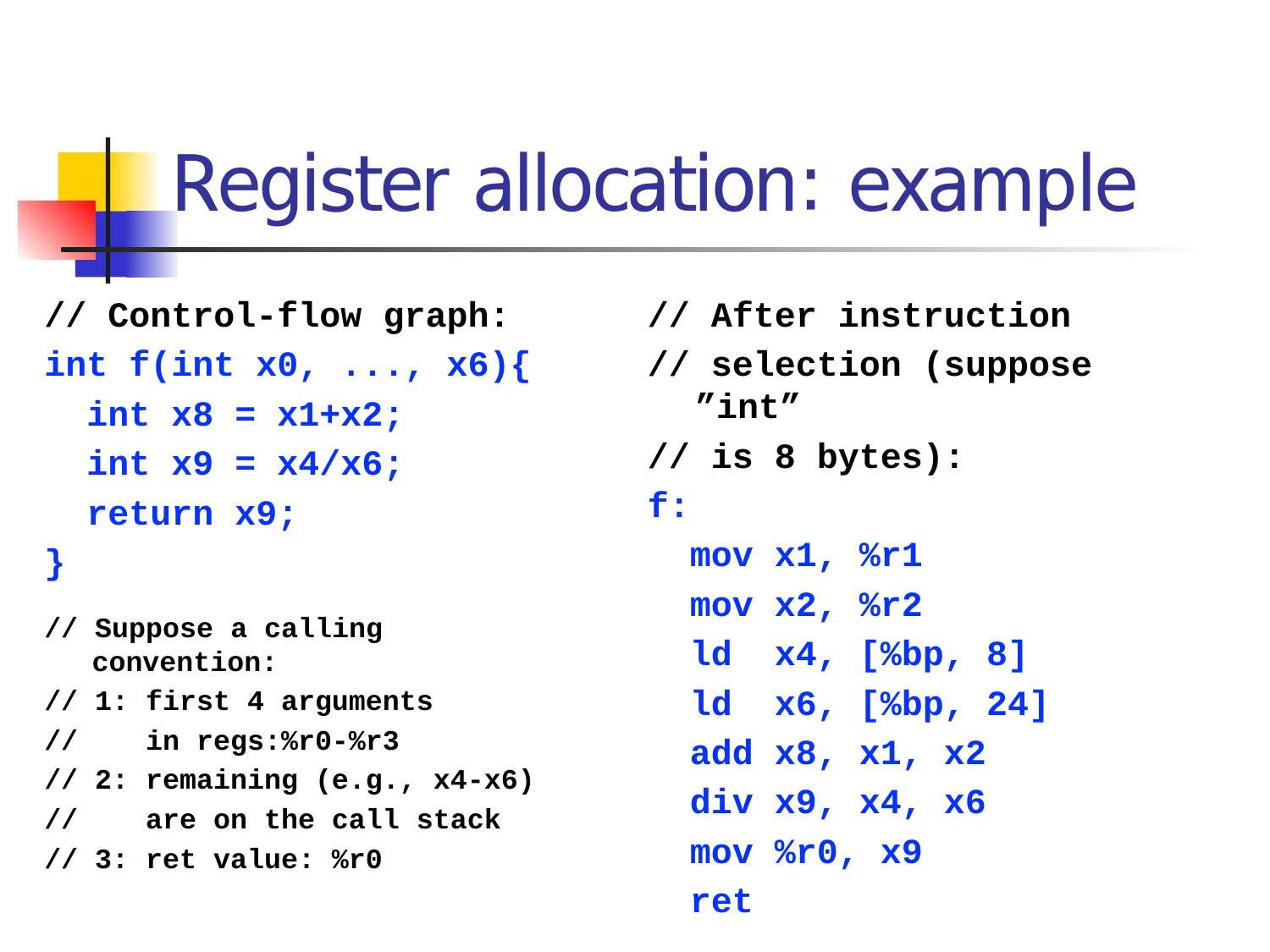

# Register allocation: example
// Control-flow graph:
int f(int x0, ..., x6){
  int x8 = x1+x2;
  int x9 = x4/x6;
  return x9;
}
// After instruction
// selection (suppose ”int”
// is 8 bytes):
f:
  mov x1, %r1
  mov x2, %r2
  ld  x4, [%bp, 8]
  ld  x6, [%bp, 24]
  add x8, x1, x2
  div x9, x4, x6
  mov %r0, x9
  ret
// Suppose a calling convention:
// 1: first 4 arguments
//    in regs:%r0-%r3
// 2: remaining (e.g., x4-x6)
//    are on the call stack
// 3: ret value: %r0